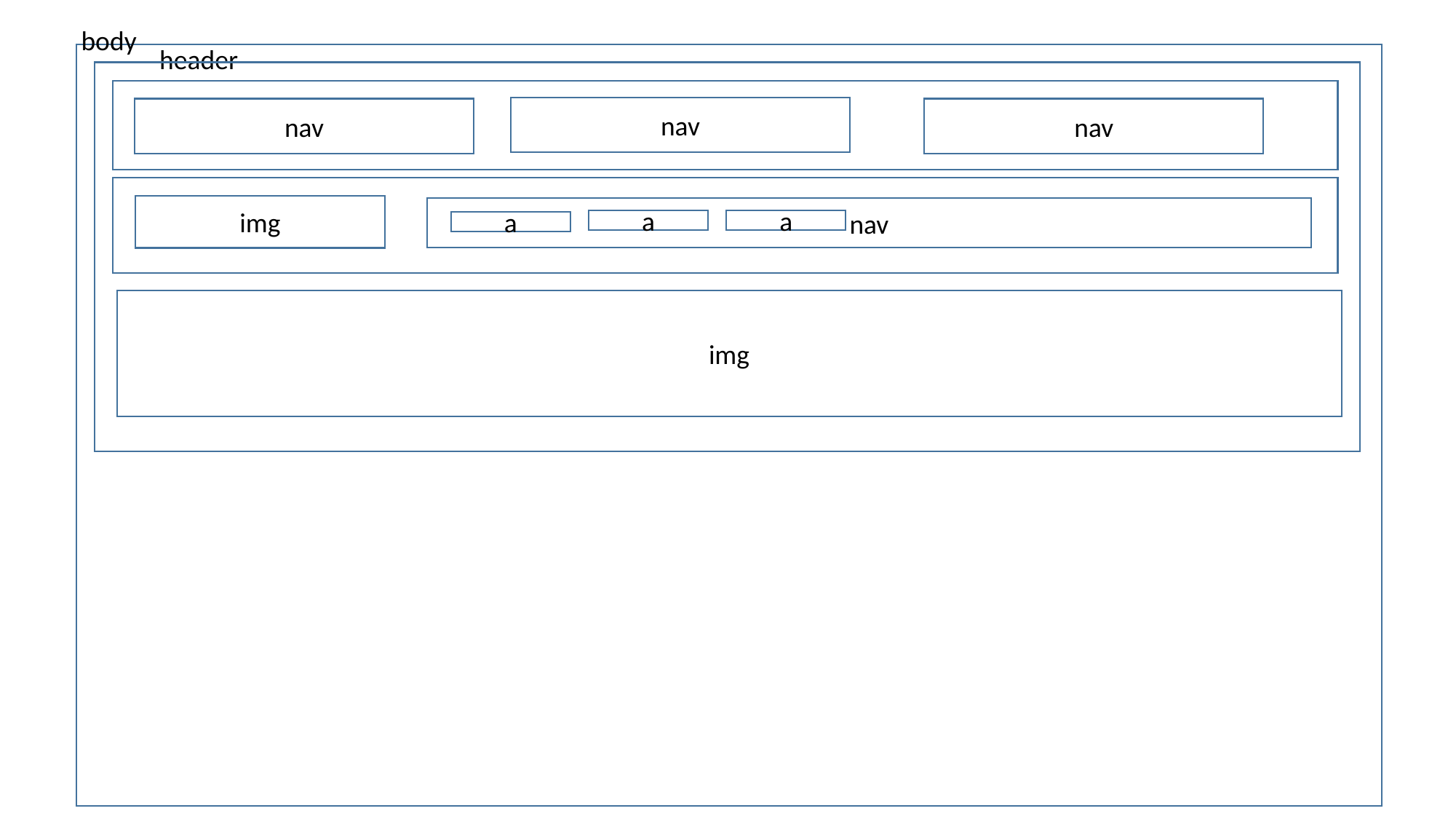

body
header

nav
nav
nav

img
nav
a
a
a
img